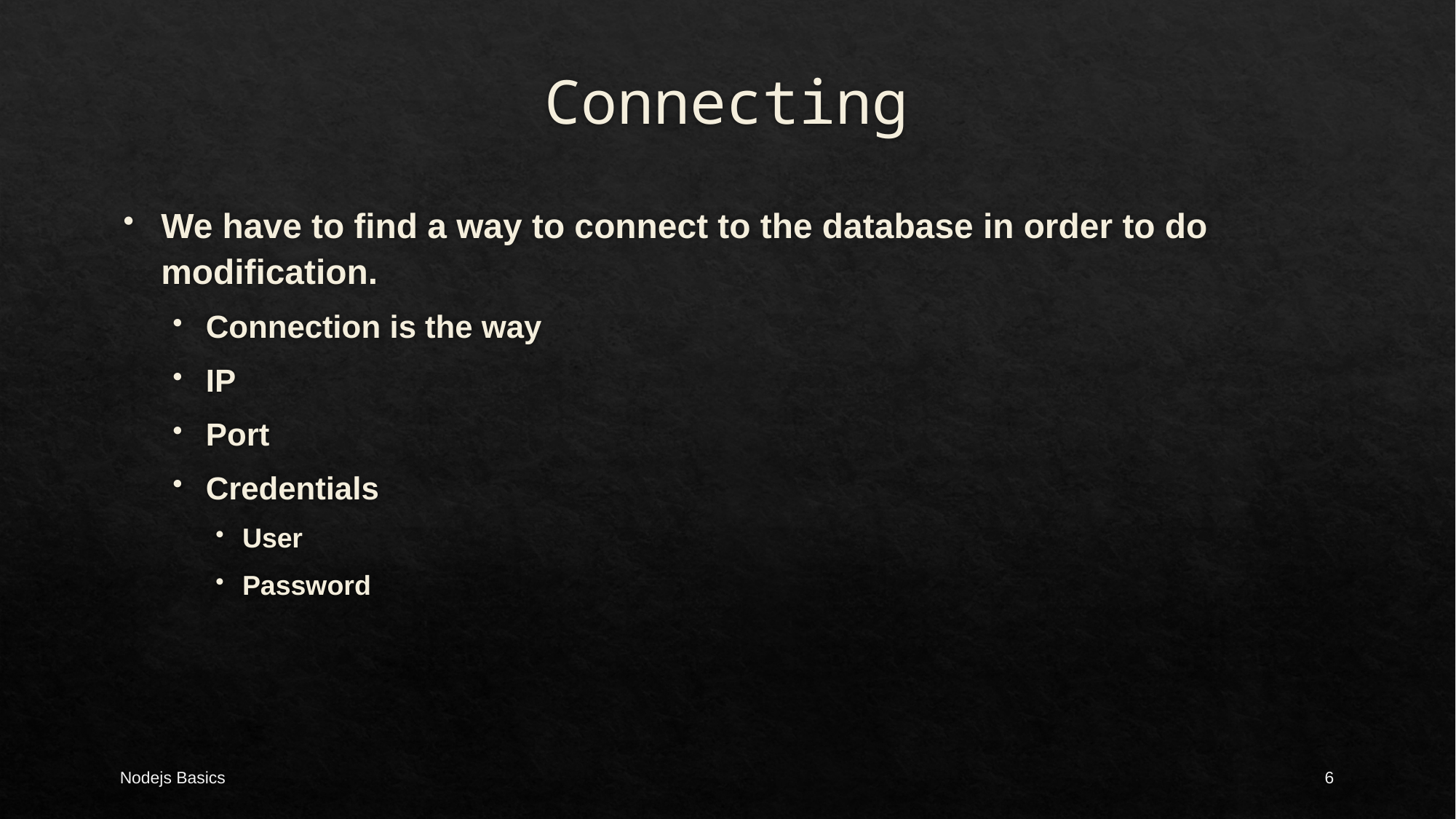

# Connecting
We have to find a way to connect to the database in order to do modification.
Connection is the way
IP
Port
Credentials
User
Password
Nodejs Basics
6